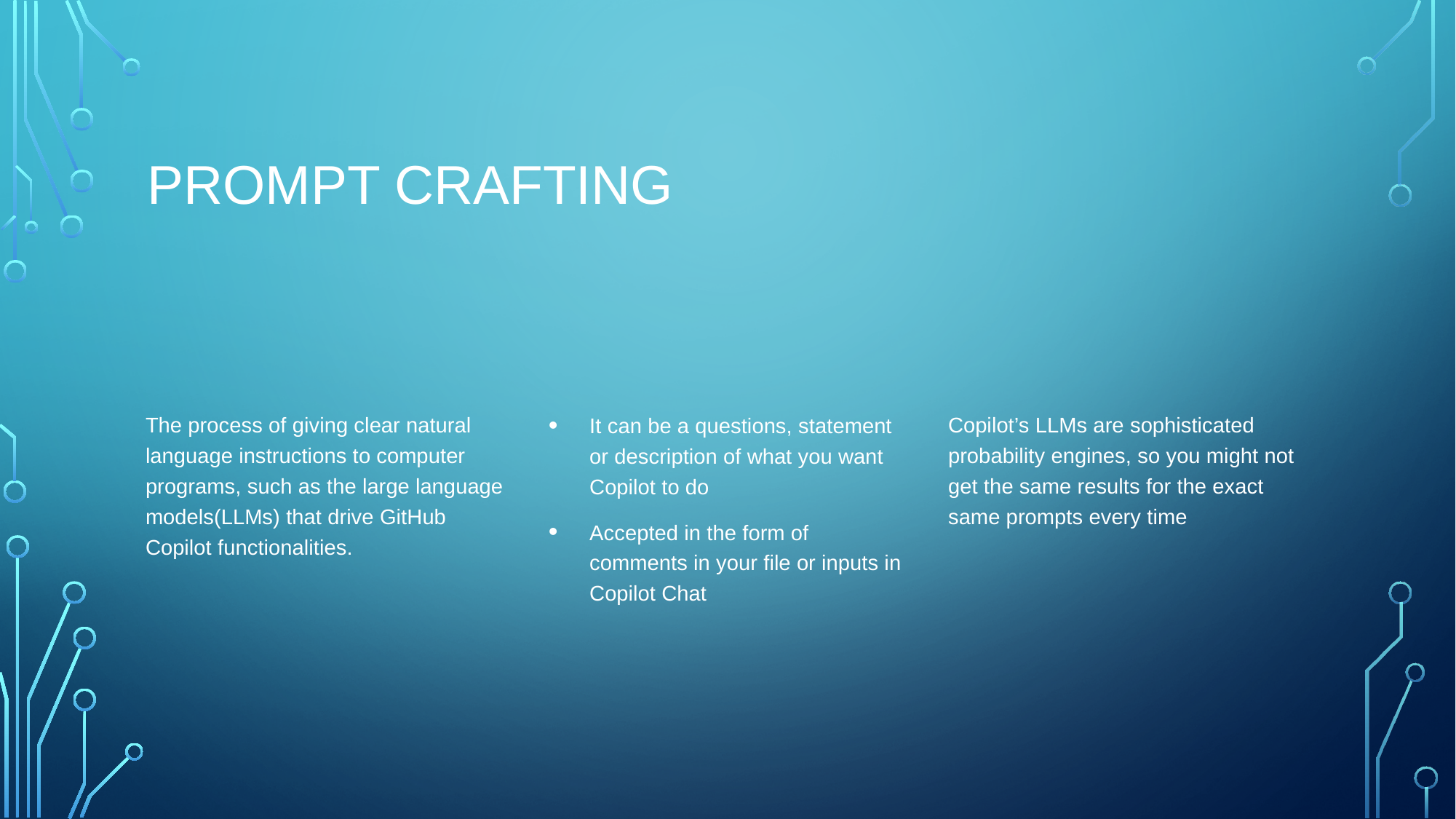

# Prompt crafting

The process of giving clear natural language instructions to computer programs, such as the large language models(LLMs) that drive GitHub Copilot functionalities.

Copilot’s LLMs are sophisticated probability engines, so you might not get the same results for the exact same prompts every time
It can be a questions, statement or description of what you want Copilot to do
Accepted in the form of comments in your file or inputs in Copilot Chat